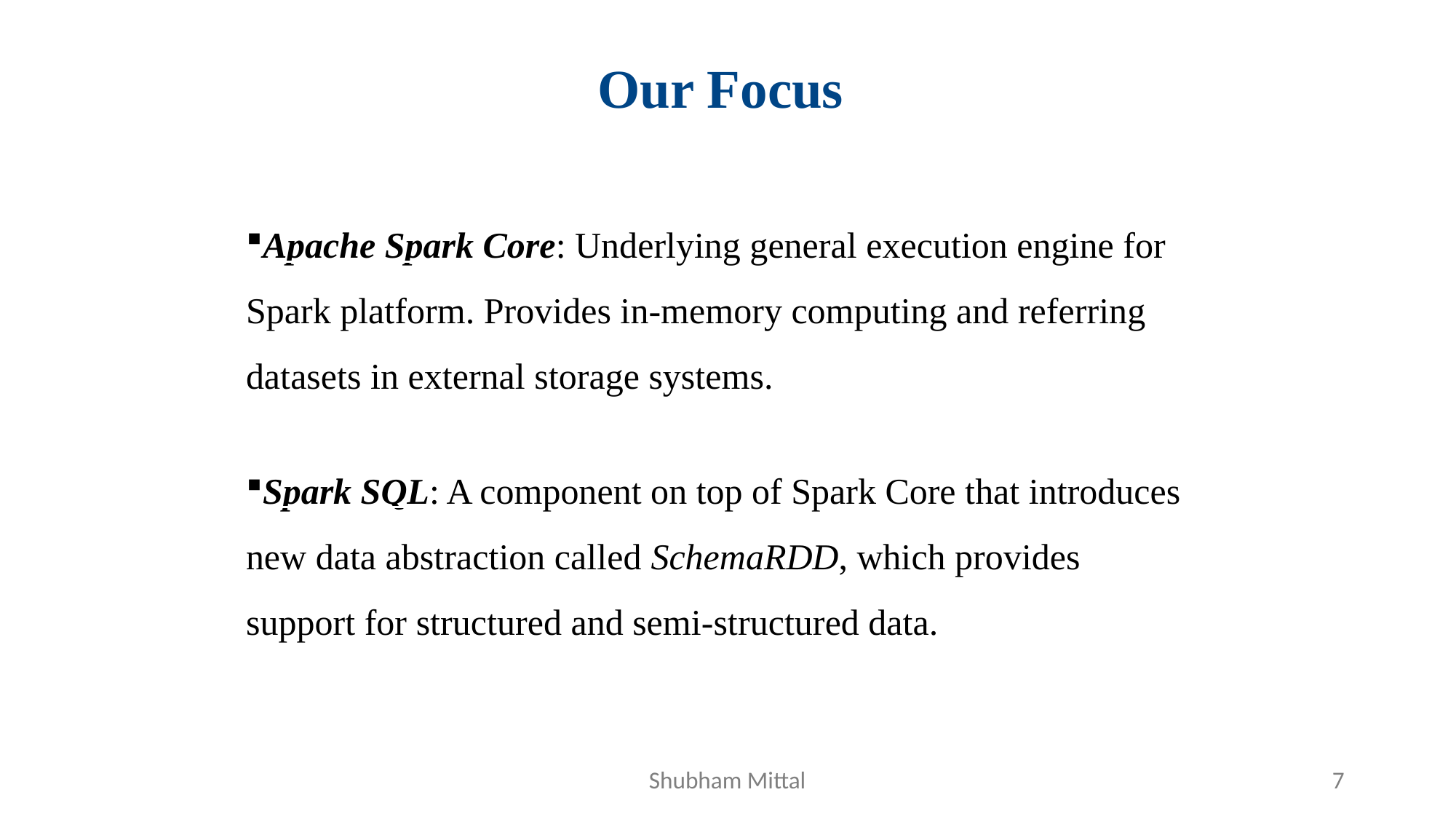

Our Focus
Apache Spark Core: Underlying general execution engine for Spark platform. Provides in-memory computing and referring datasets in external storage systems.

Spark SQL: A component on top of Spark Core that introduces new data abstraction called SchemaRDD, which provides support for structured and semi-structured data.
Shubham Mittal
7